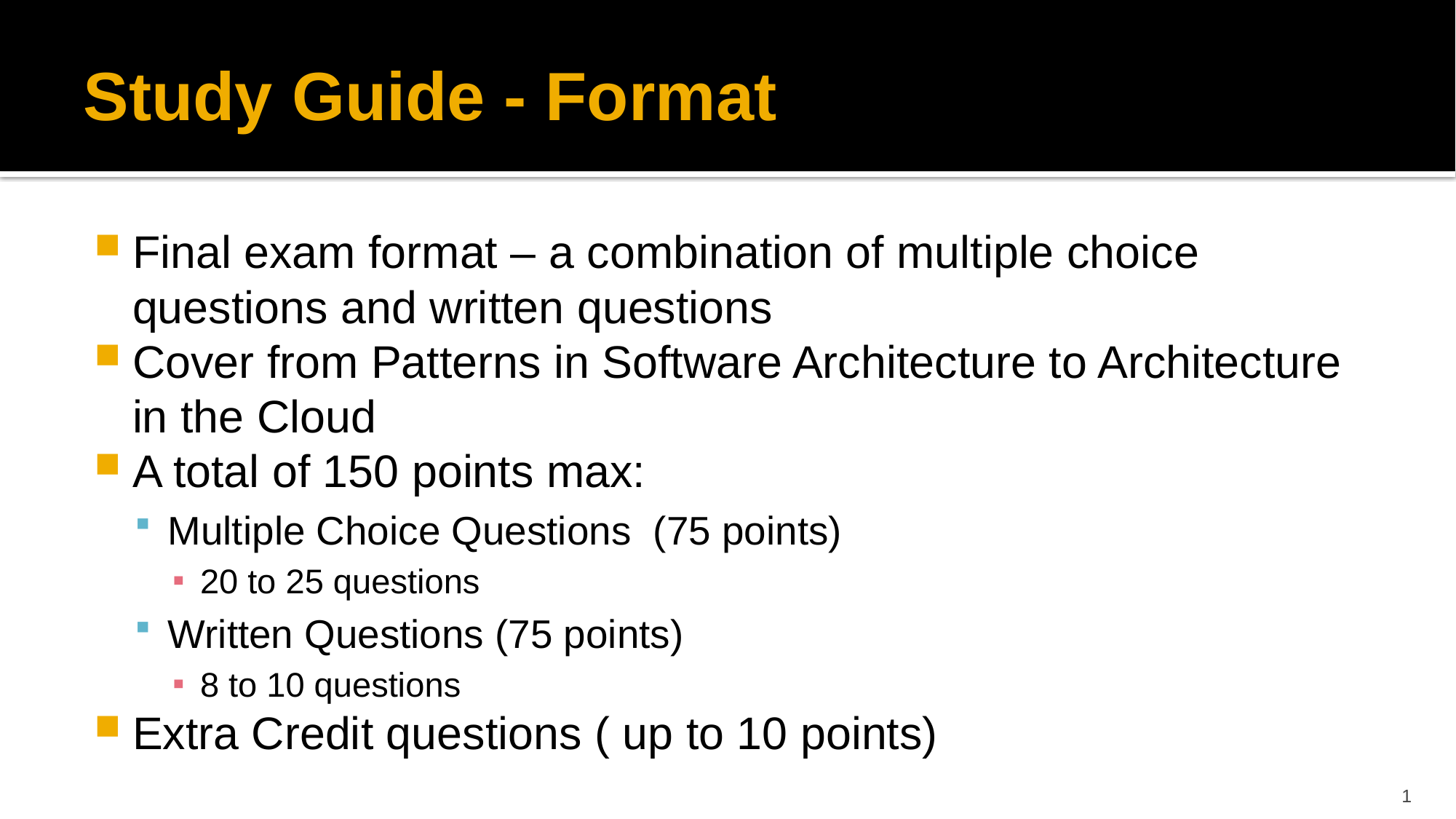

# Study Guide - Format
Final exam format – a combination of multiple choice questions and written questions
Cover from Patterns in Software Architecture to Architecture in the Cloud
A total of 150 points max:
Multiple Choice Questions  (75 points)
20 to 25 questions
Written Questions (75 points)
8 to 10 questions
Extra Credit questions ( up to 10 points)
1